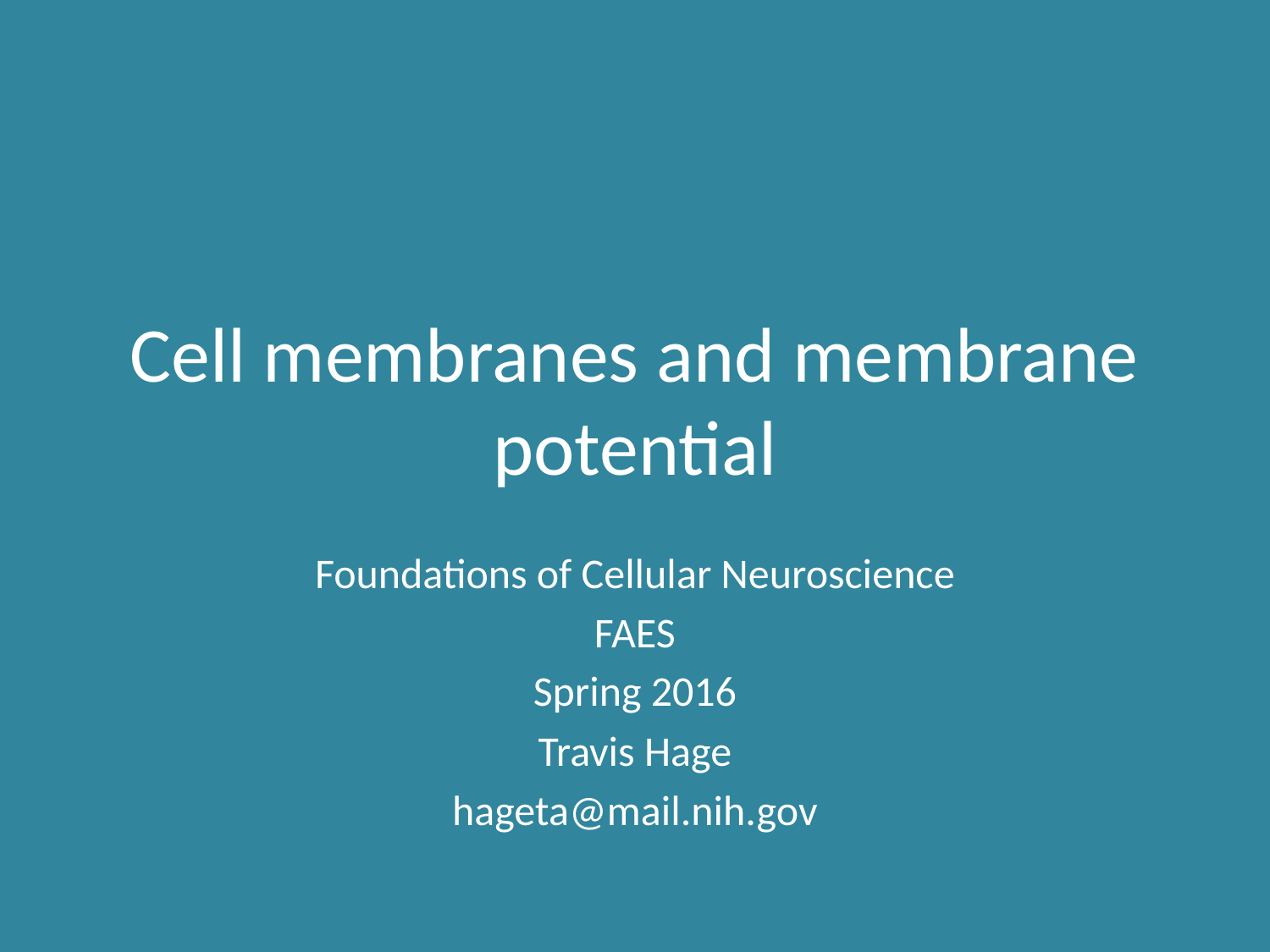

# Cell membranes and membrane potential
Foundations of Cellular Neuroscience
FAES
Spring 2016
Travis Hage
hageta@mail.nih.gov